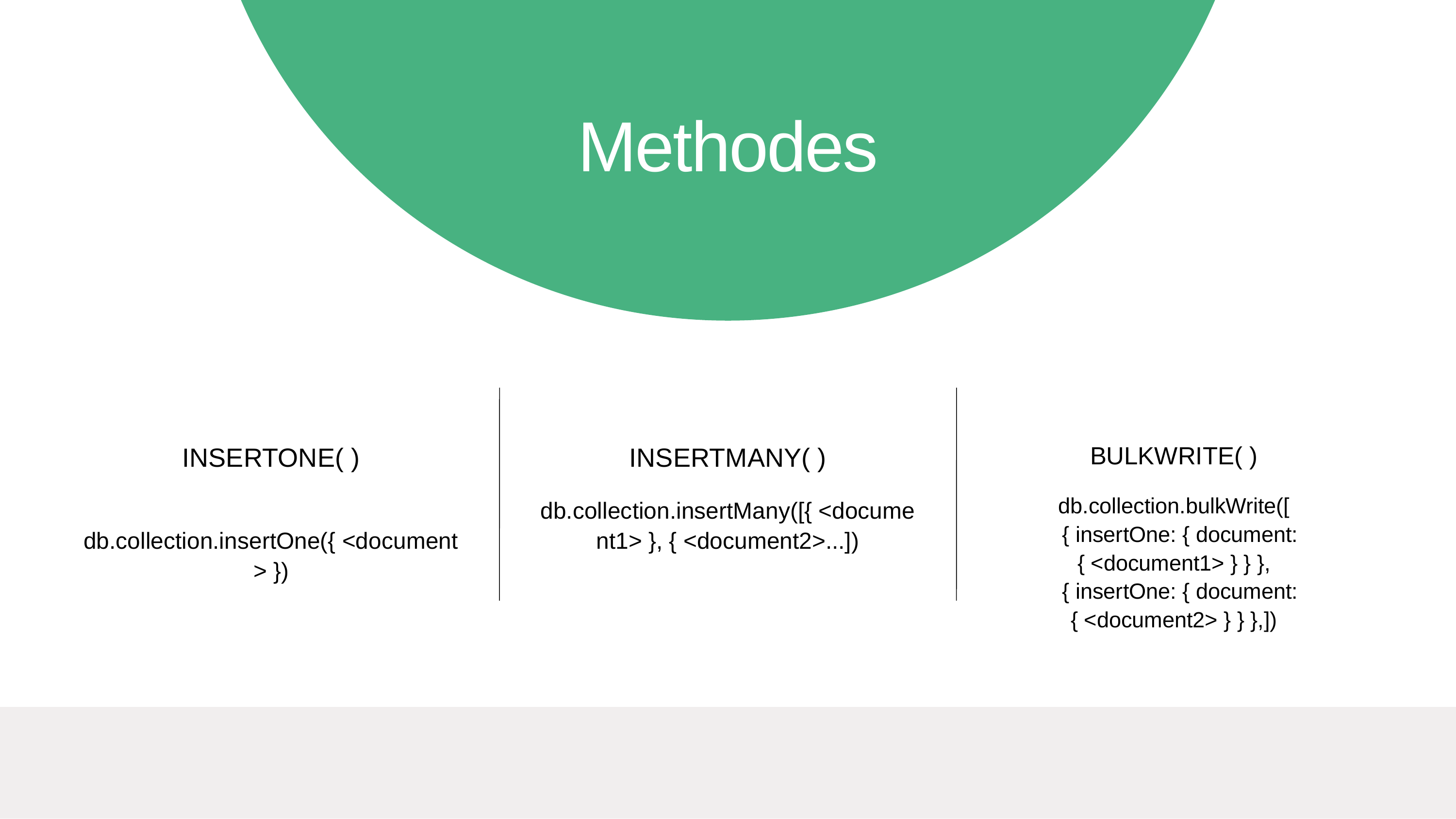

Methodes
INSERTONE( )
 db.collection.insertOne({ <document> })
INSERTMANY( )
db.collection.insertMany([{ <document1> }, { <document2>...])
BULKWRITE( )
db.collection.bulkWrite([
  { insertOne: { document: { <document1> } } },
  { insertOne: { document: { <document2> } } },])